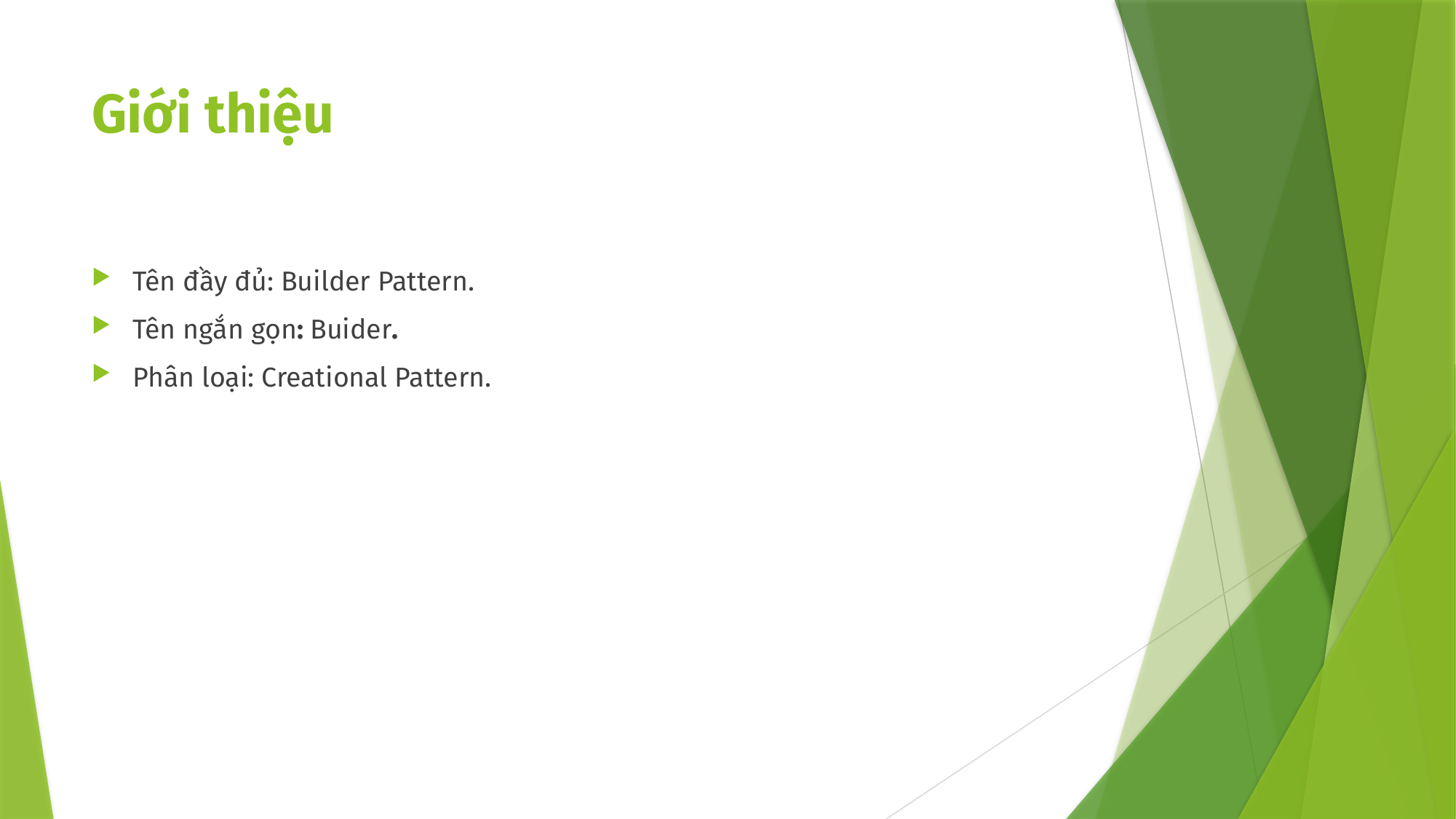

# Giới thiệu
Tên đầy đủ: Builder Pattern.
Tên ngắn gọn: Buider.
Phân loại: Creational Pattern.